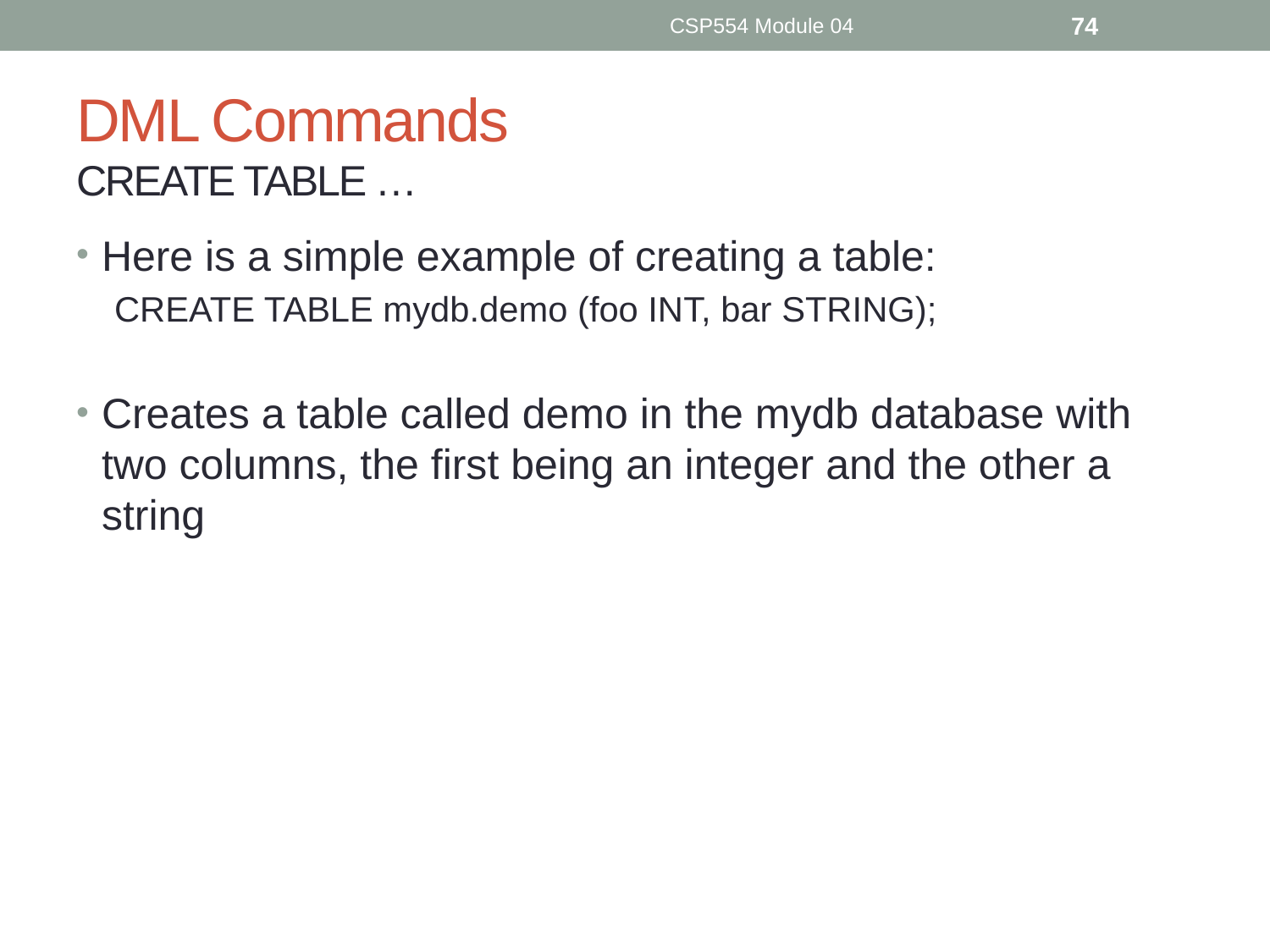

CSP554 Module 04
74
# DML Commands CREATE TABLE …
Here is a simple example of creating a table:
CREATE TABLE mydb.demo (foo INT, bar STRING);

Creates a table called demo in the mydb database with two columns, the first being an integer and the other a string